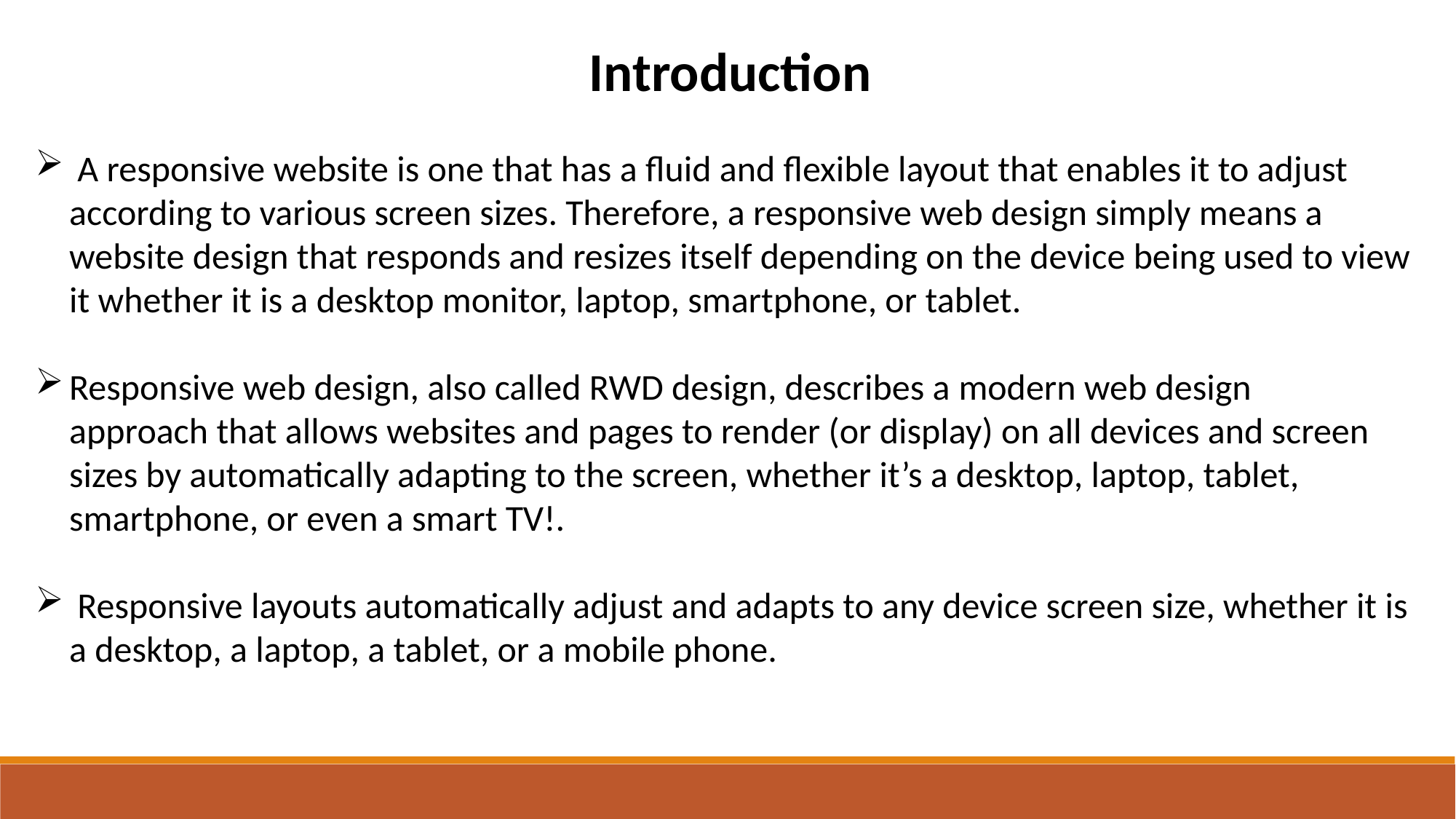

Introduction

 A responsive website is one that has a fluid and flexible layout that enables it to adjust according to various screen sizes. Therefore, a responsive web design simply means a website design that responds and resizes itself depending on the device being used to view it whether it is a desktop monitor, laptop, smartphone, or tablet.

Responsive web design, also called RWD design, describes a modern web design approach that allows websites and pages to render (or display) on all devices and screen sizes by automatically adapting to the screen, whether it’s a desktop, laptop, tablet, smartphone, or even a smart TV!.

 Responsive layouts automatically adjust and adapts to any device screen size, whether it is a desktop, a laptop, a tablet, or a mobile phone.